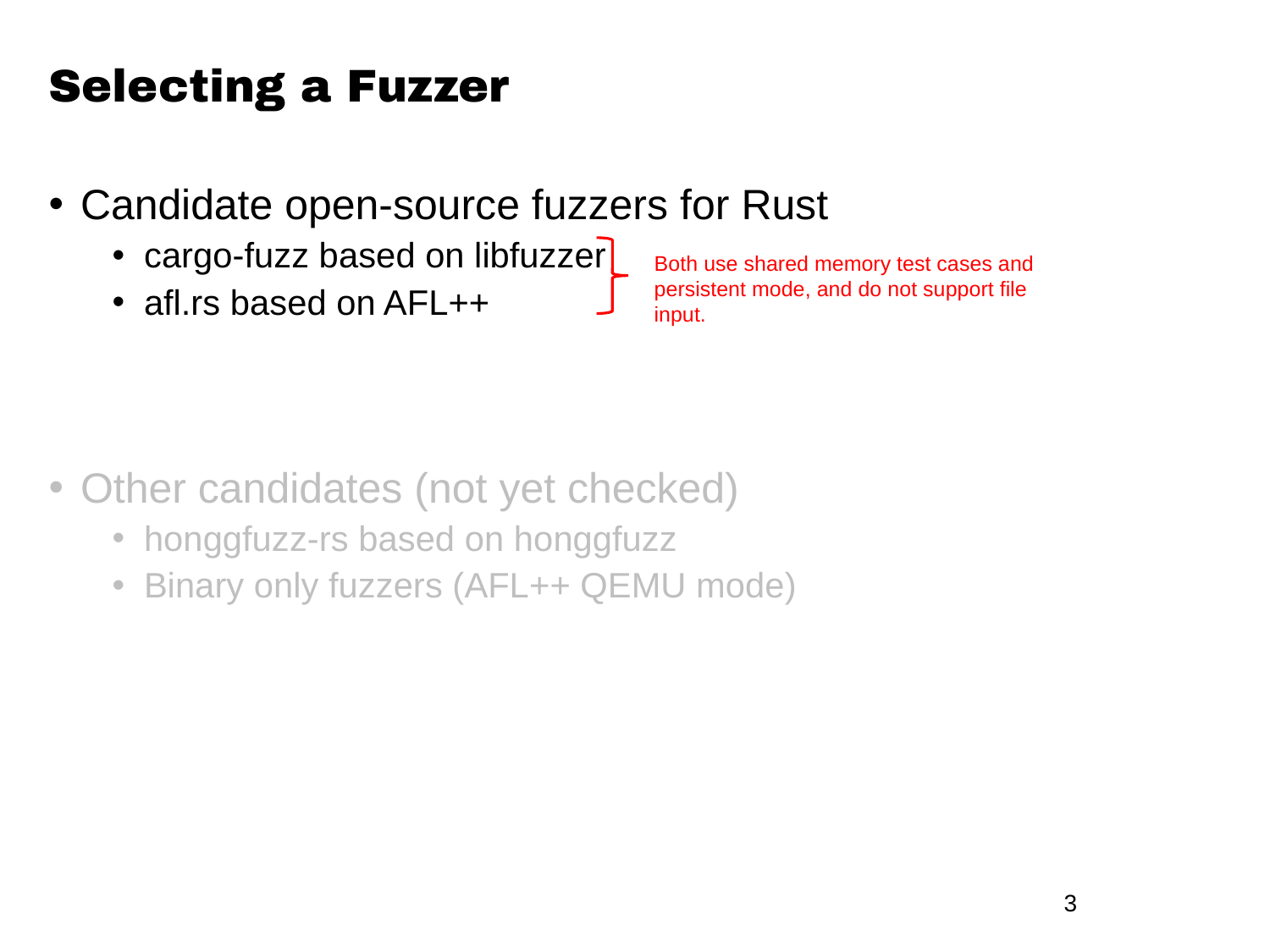

# Selecting a Fuzzer
Candidate open-source fuzzers for Rust
cargo-fuzz based on libfuzzer
afl.rs based on AFL++

Other candidates (not yet checked)
honggfuzz-rs based on honggfuzz
Binary only fuzzers (AFL++ QEMU mode)

Both use shared memory test cases and persistent mode, and do not support file input.